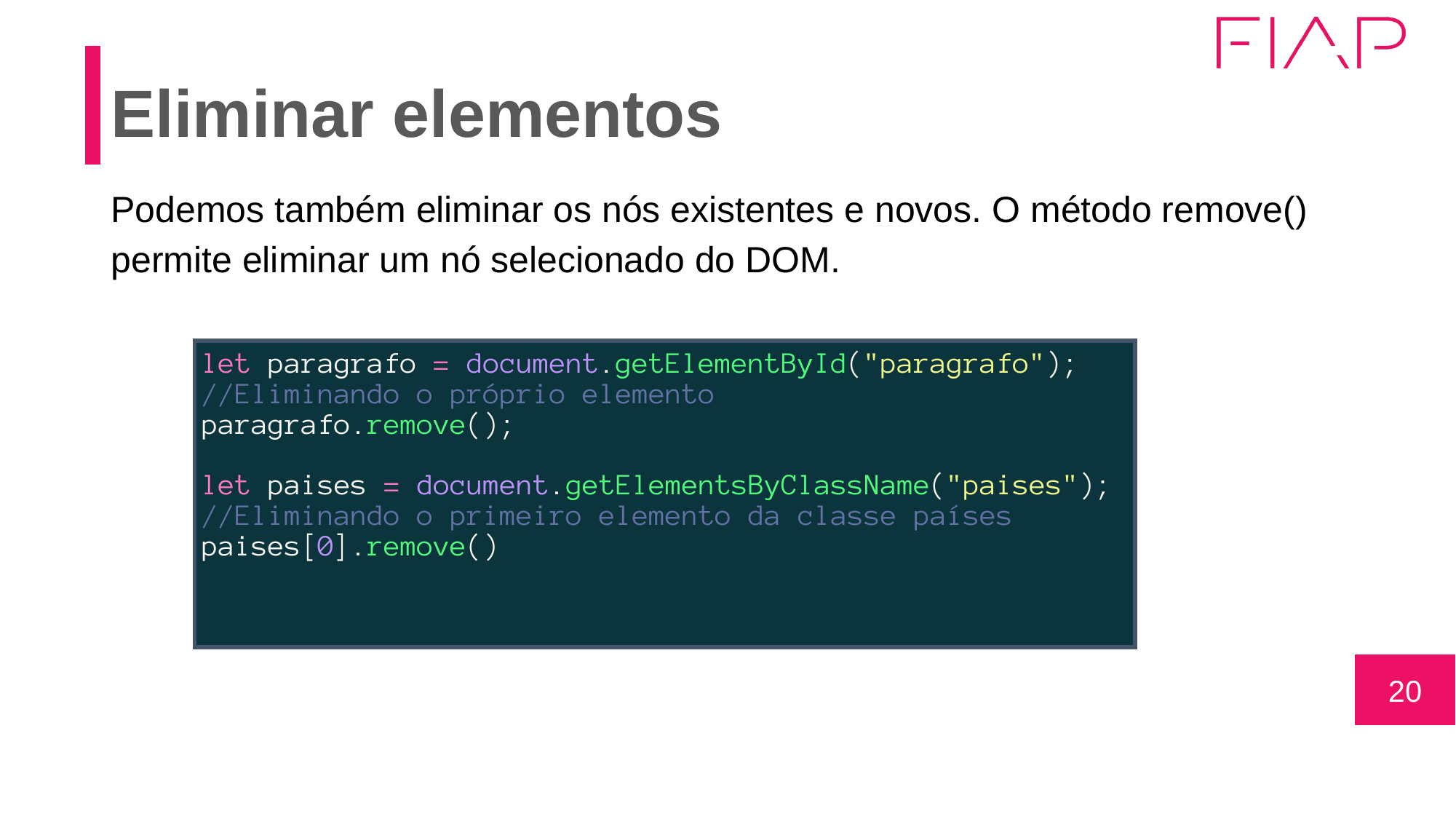

# Eliminar elementos
Podemos também eliminar os nós existentes e novos. O método remove() permite eliminar um nó selecionado do DOM.
| let paragrafo = document.getElementById("paragrafo"); //Eliminando o próprio elemento paragrafo.remove(); let paises = document.getElementsByClassName("paises"); //Eliminando o primeiro elemento da classe países paises[0].remove() |
| --- |
20